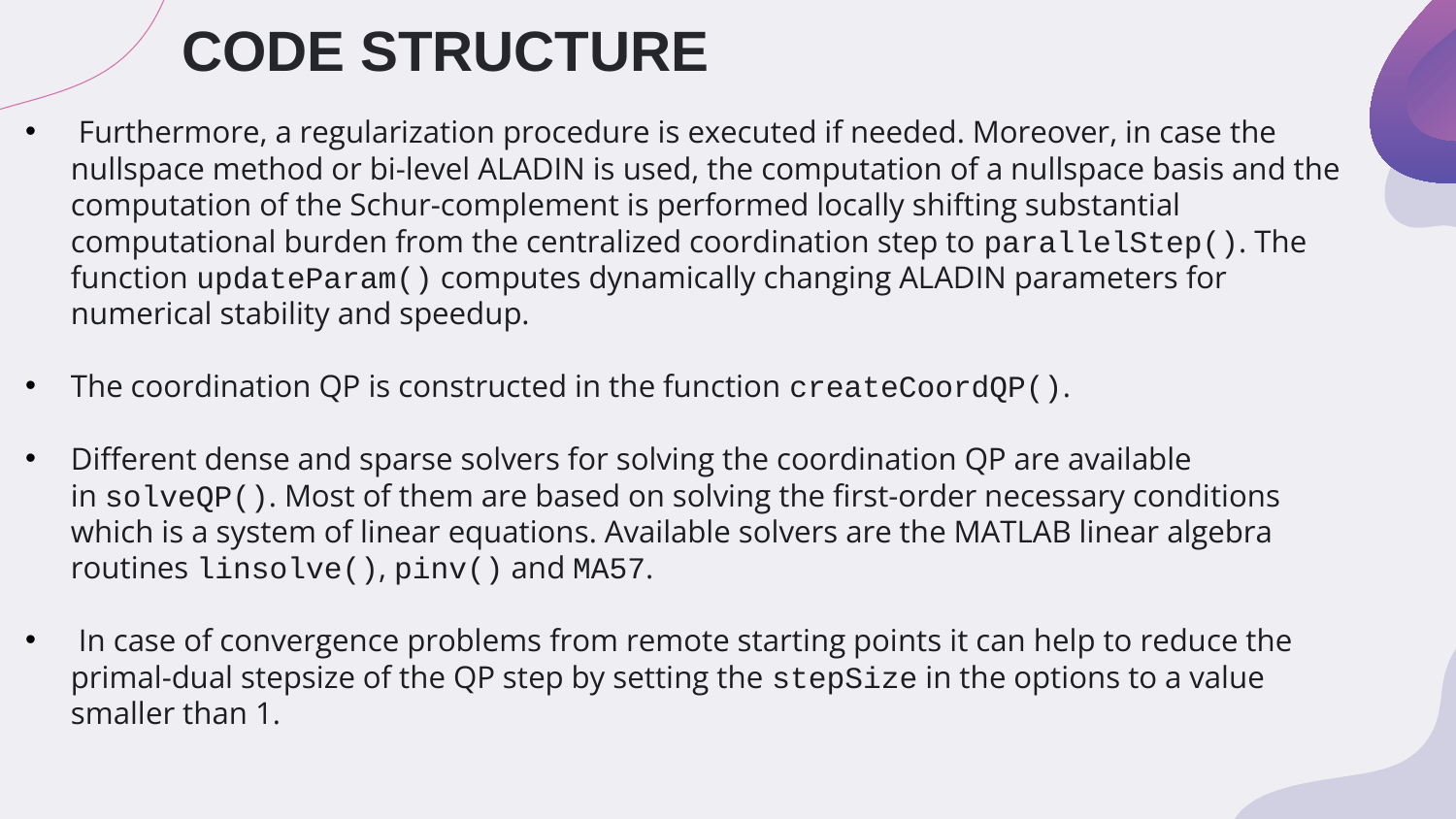

# CODE STRUCTURE
 Furthermore, a regularization procedure is executed if needed. Moreover, in case the nullspace method or bi-level ALADIN is used, the computation of a nullspace basis and the computation of the Schur-complement is performed locally shifting substantial computational burden from the centralized coordination step to parallelStep(). The function updateParam() computes dynamically changing ALADIN parameters for numerical stability and speedup.

The coordination QP is constructed in the function createCoordQP().

Different dense and sparse solvers for solving the coordination QP are available in solveQP(). Most of them are based on solving the first-order necessary conditions which is a system of linear equations. Available solvers are the MATLAB linear algebra routines linsolve(), pinv() and MA57.

 In case of convergence problems from remote starting points it can help to reduce the primal-dual stepsize of the QP step by setting the stepSize in the options to a value smaller than 1.